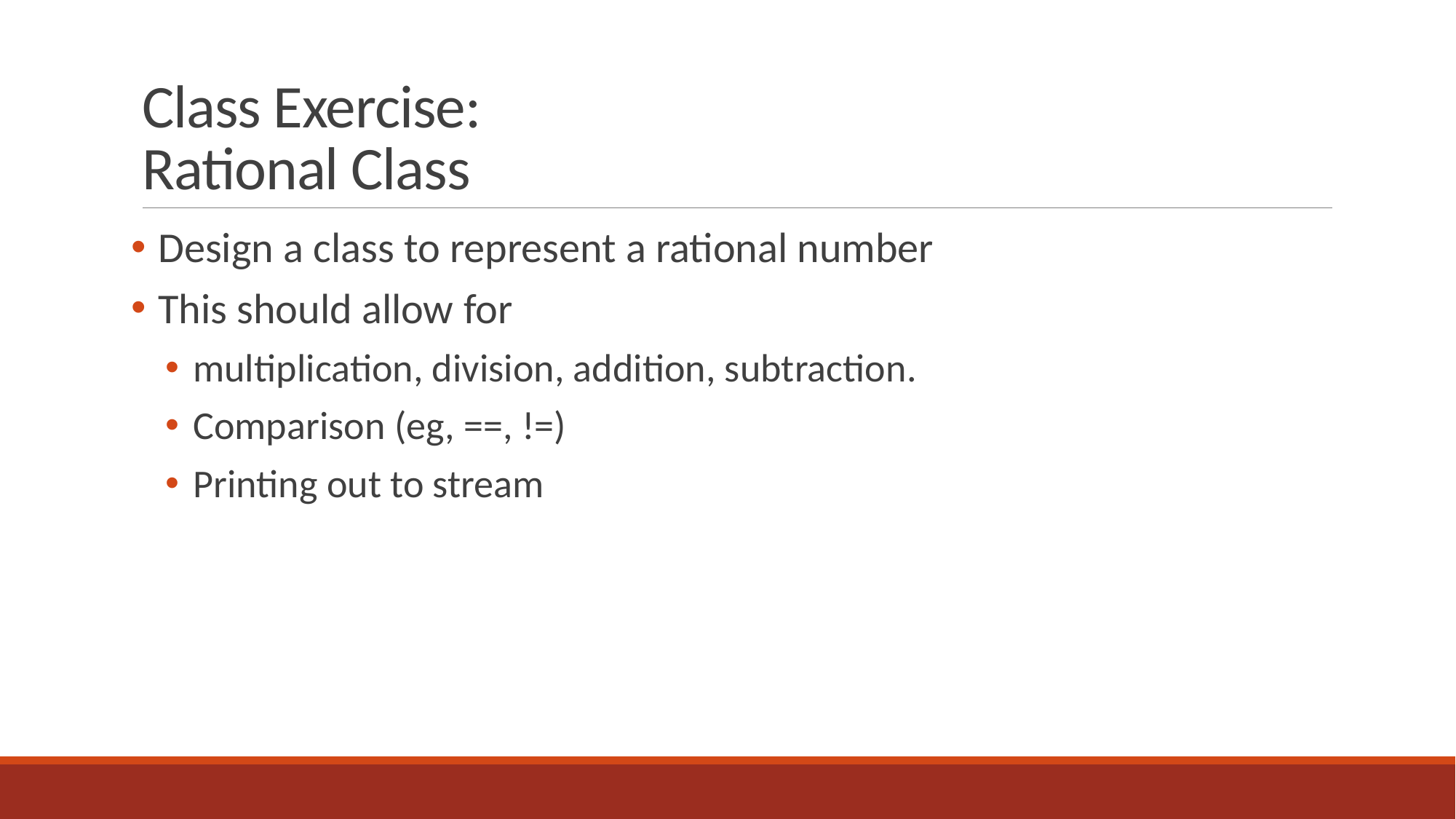

# Class Exercise: Rational Class
Design a class to represent a rational number
This should allow for
multiplication, division, addition, subtraction.
Comparison (eg, ==, !=)
Printing out to stream